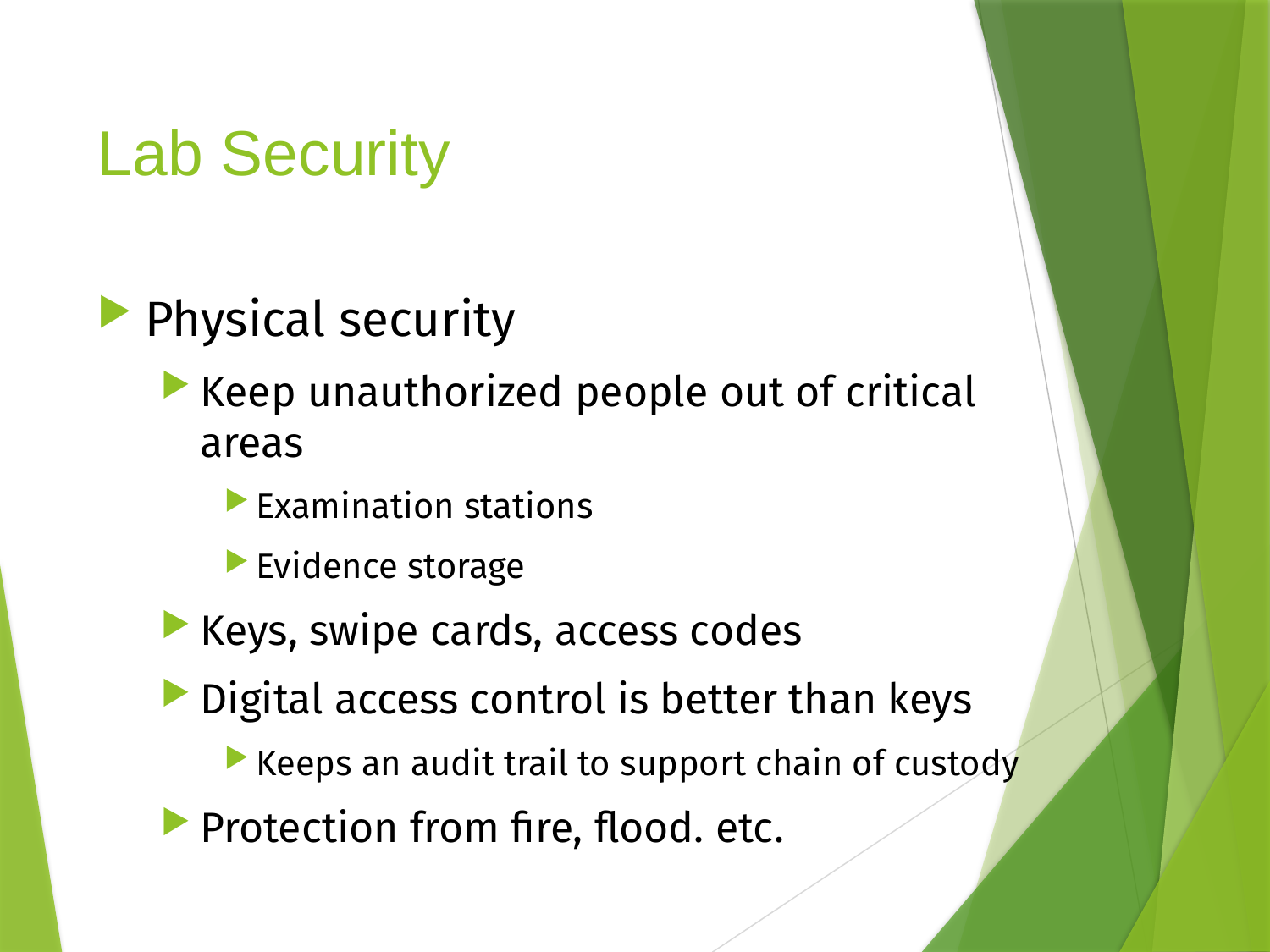

# Lab Security
Physical security
Keep unauthorized people out of critical areas
Examination stations
Evidence storage
Keys, swipe cards, access codes
Digital access control is better than keys
Keeps an audit trail to support chain of custody
Protection from fire, flood. etc.